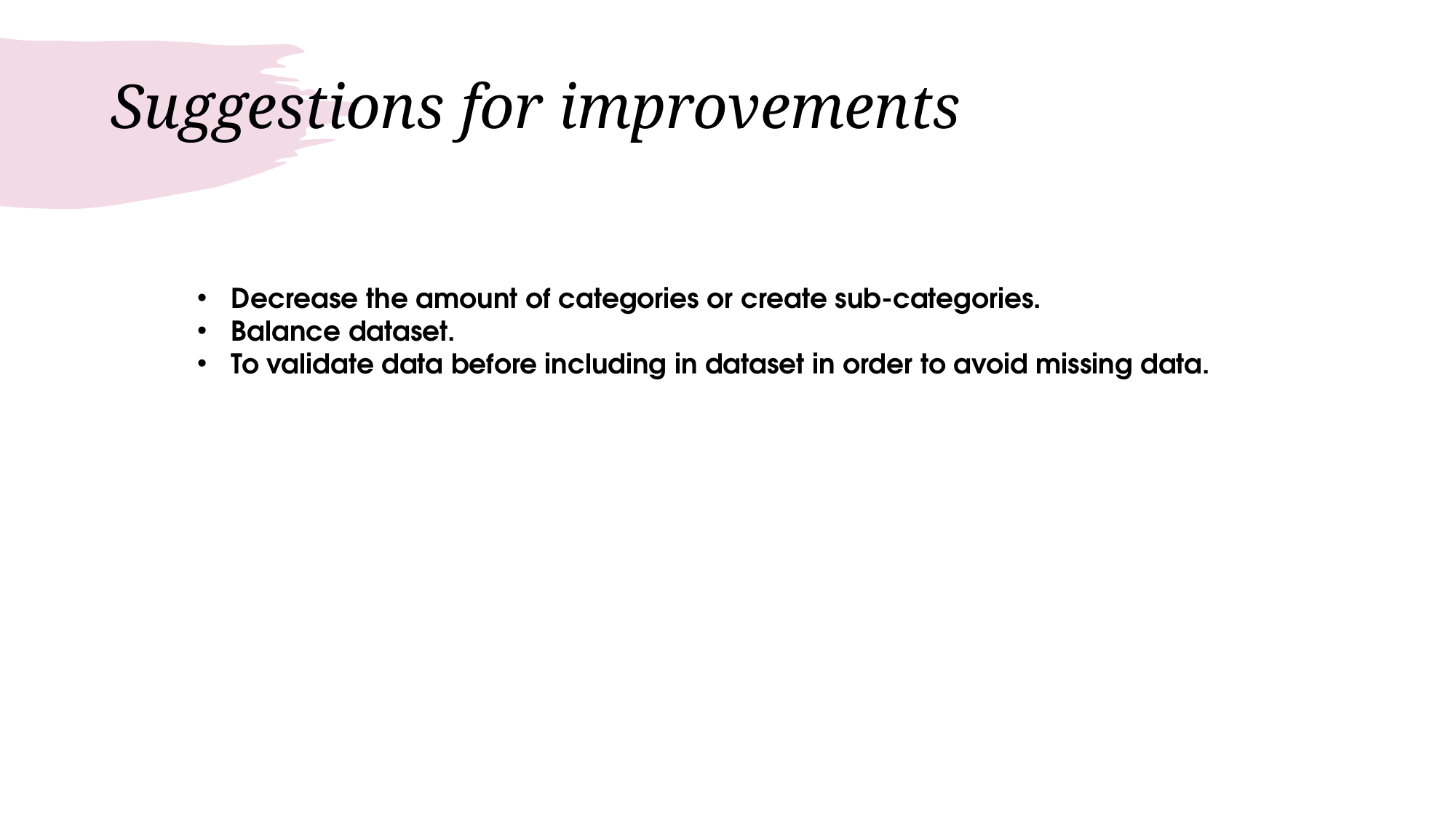

# Suggestions for improvements
Decrease the amount of categories or create sub-categories.
Balance dataset.
To validate data before including in dataset in order to avoid missing data.